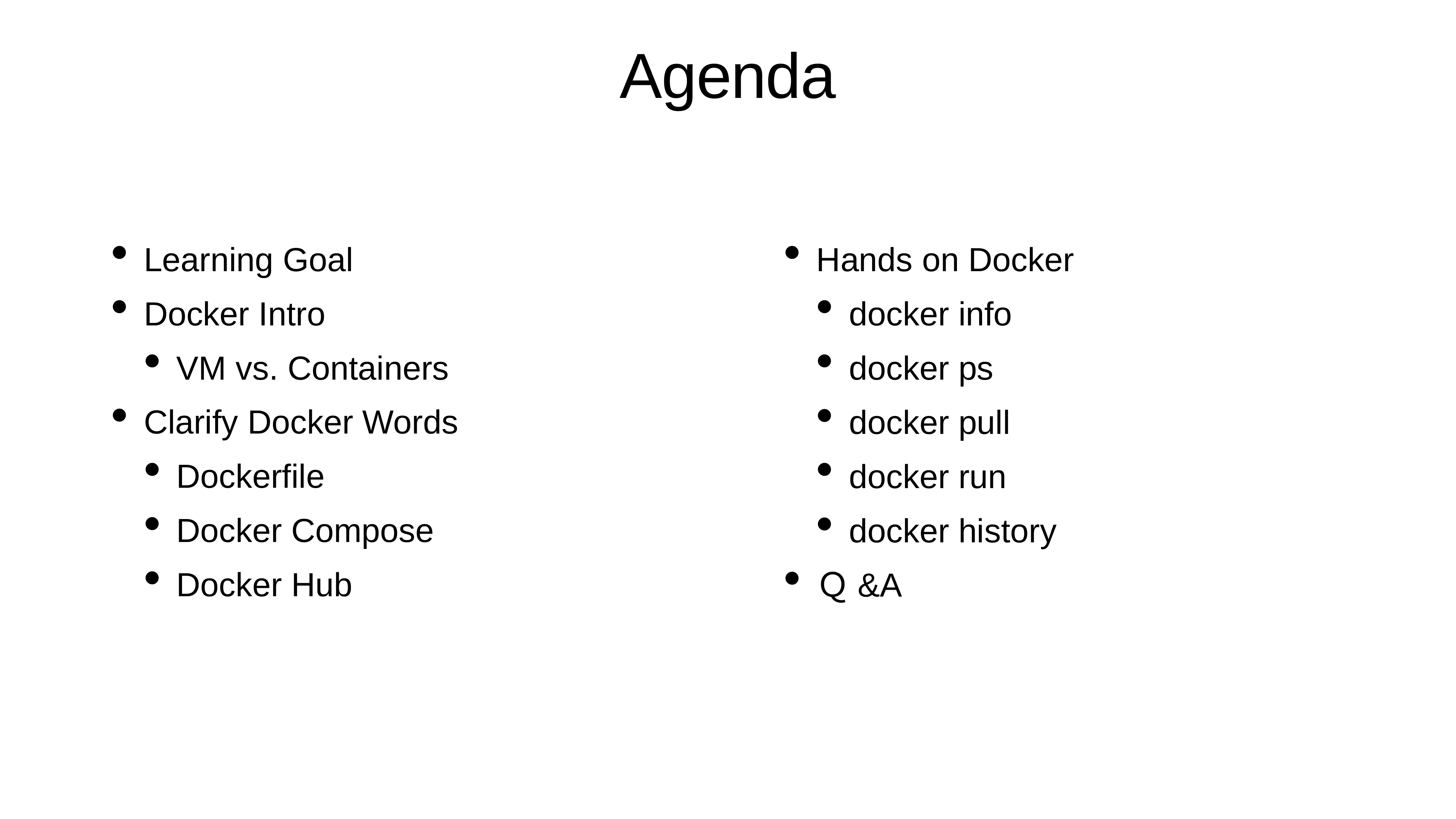

# Agenda

Learning Goal
Docker Intro
VM vs. Containers
Clarify Docker Words
Dockerfile
Docker Compose
Docker Hub
Hands on Docker
docker info
docker ps
docker pull
docker run
docker history
Ｑ&A